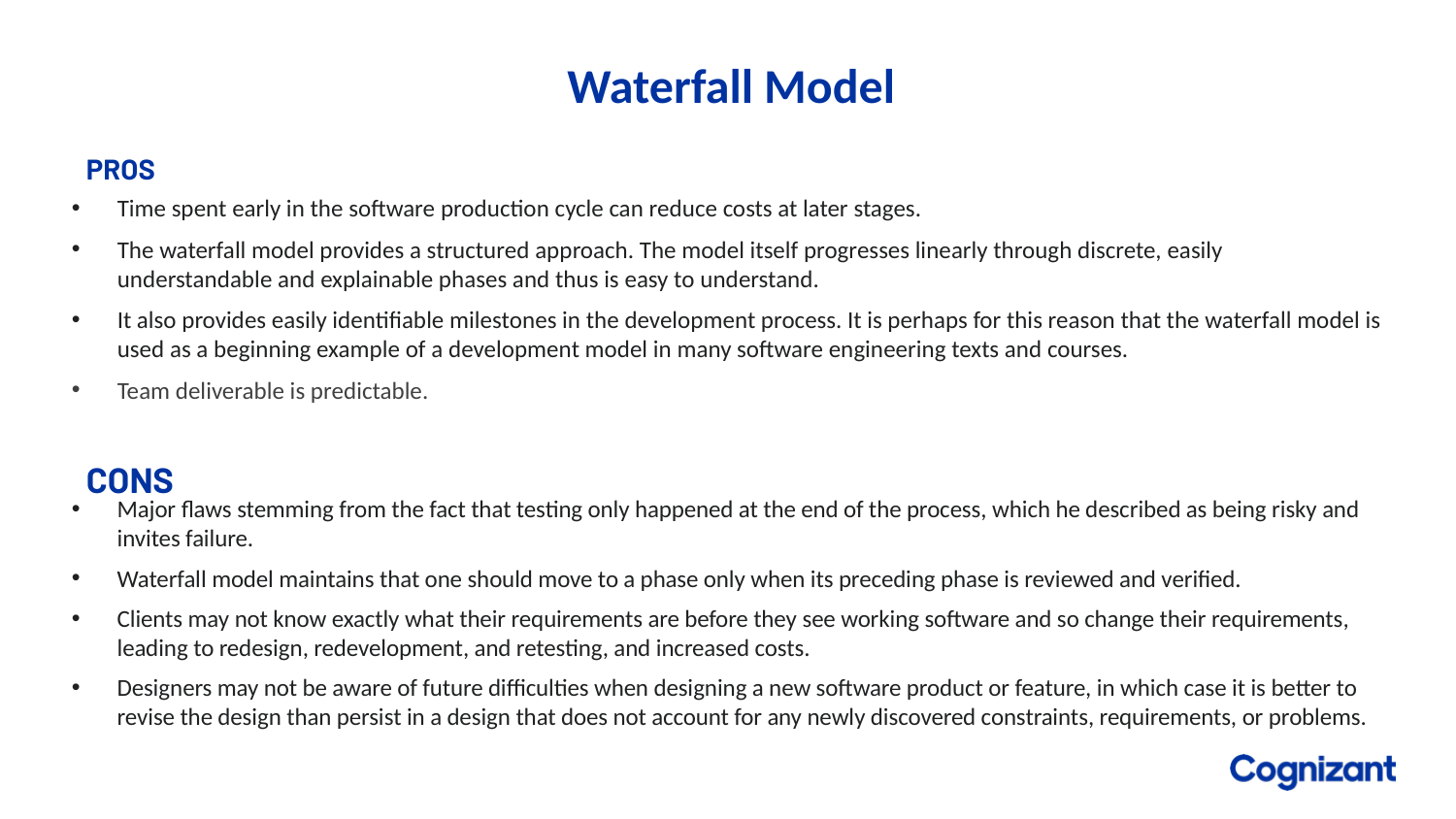

# Waterfall Model
Pros
Time spent early in the software production cycle can reduce costs at later stages.
The waterfall model provides a structured approach. The model itself progresses linearly through discrete, easily understandable and explainable phases and thus is easy to understand.
It also provides easily identifiable milestones in the development process. It is perhaps for this reason that the waterfall model is used as a beginning example of a development model in many software engineering texts and courses.
Team deliverable is predictable.

Cons
Major flaws stemming from the fact that testing only happened at the end of the process, which he described as being risky and invites failure.
Waterfall model maintains that one should move to a phase only when its preceding phase is reviewed and verified.
Clients may not know exactly what their requirements are before they see working software and so change their requirements, leading to redesign, redevelopment, and retesting, and increased costs.
Designers may not be aware of future difficulties when designing a new software product or feature, in which case it is better to revise the design than persist in a design that does not account for any newly discovered constraints, requirements, or problems.